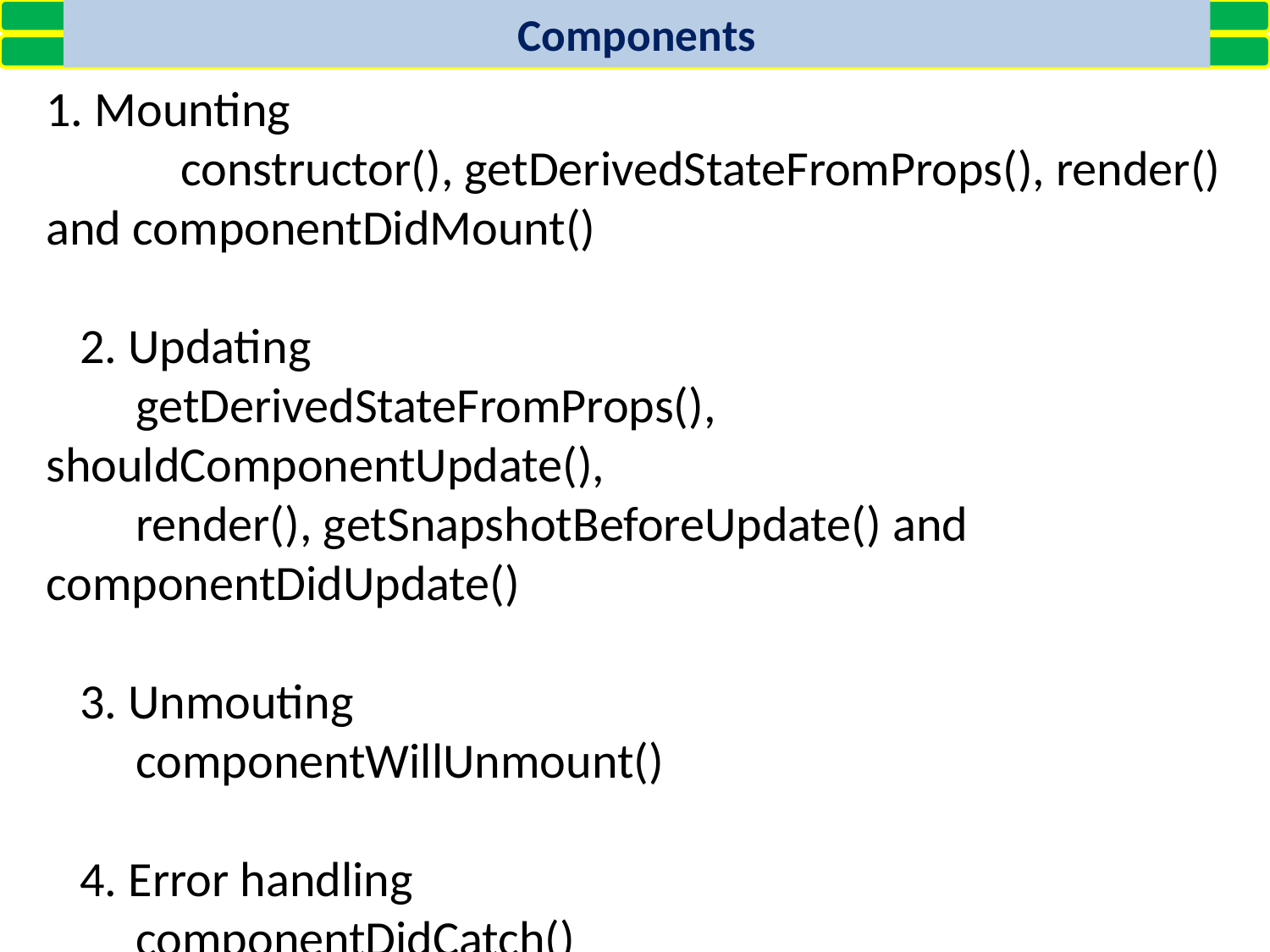

Components

1. Mounting
            constructor(), getDerivedStateFromProps(), render() and componentDidMount()

   2. Updating
        getDerivedStateFromProps(), shouldComponentUpdate(),
        render(), getSnapshotBeforeUpdate() and componentDidUpdate()

   3. Unmouting
        componentWillUnmount()

   4. Error handling
        componentDidCatch()